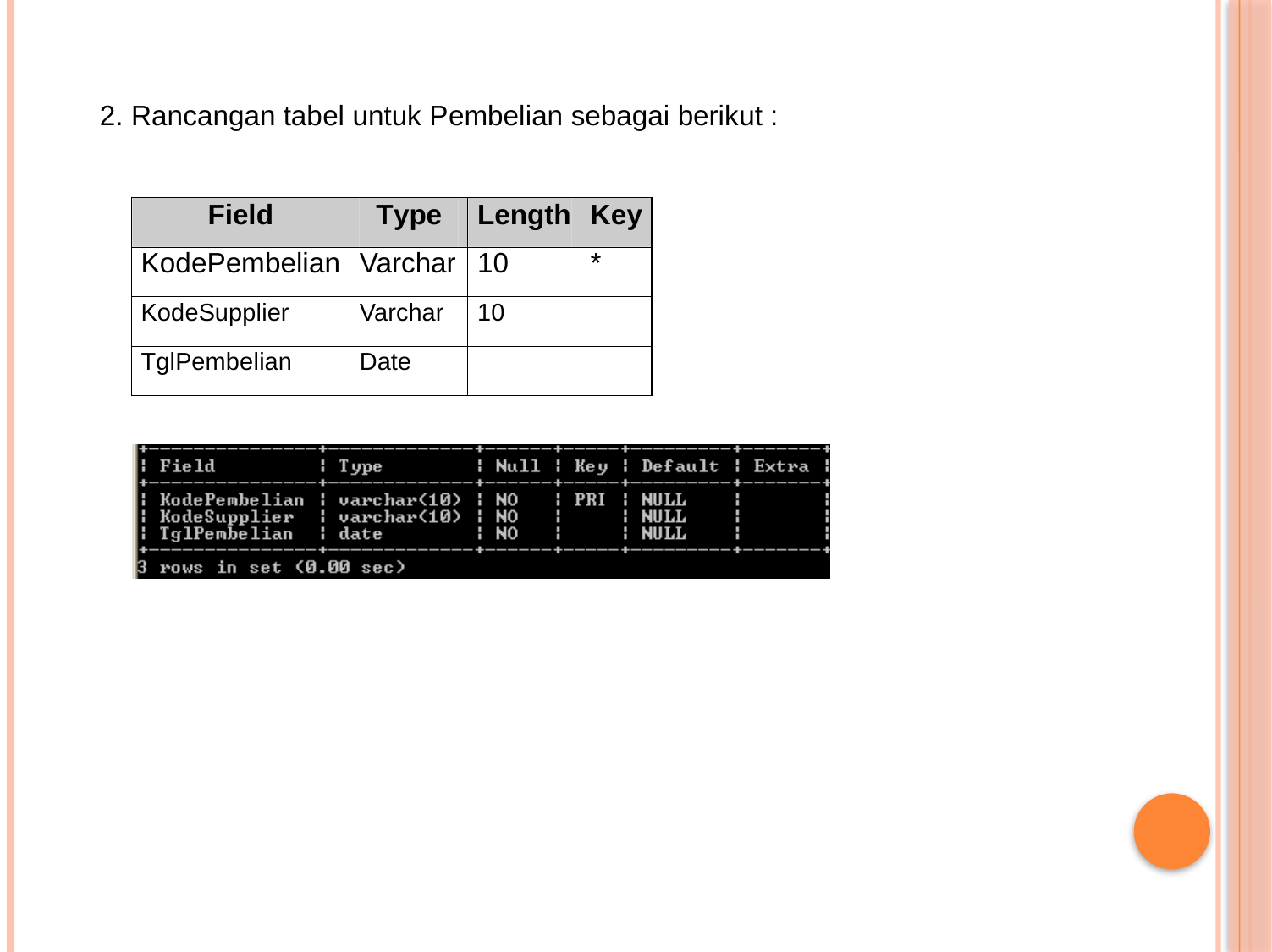

2. Rancangan tabel untuk Pembelian sebagai berikut :

Field
Type
Length
Key
KodePembelian
Varchar
10
*

KodeSupplier

Varchar

10

TglPembelian

Date